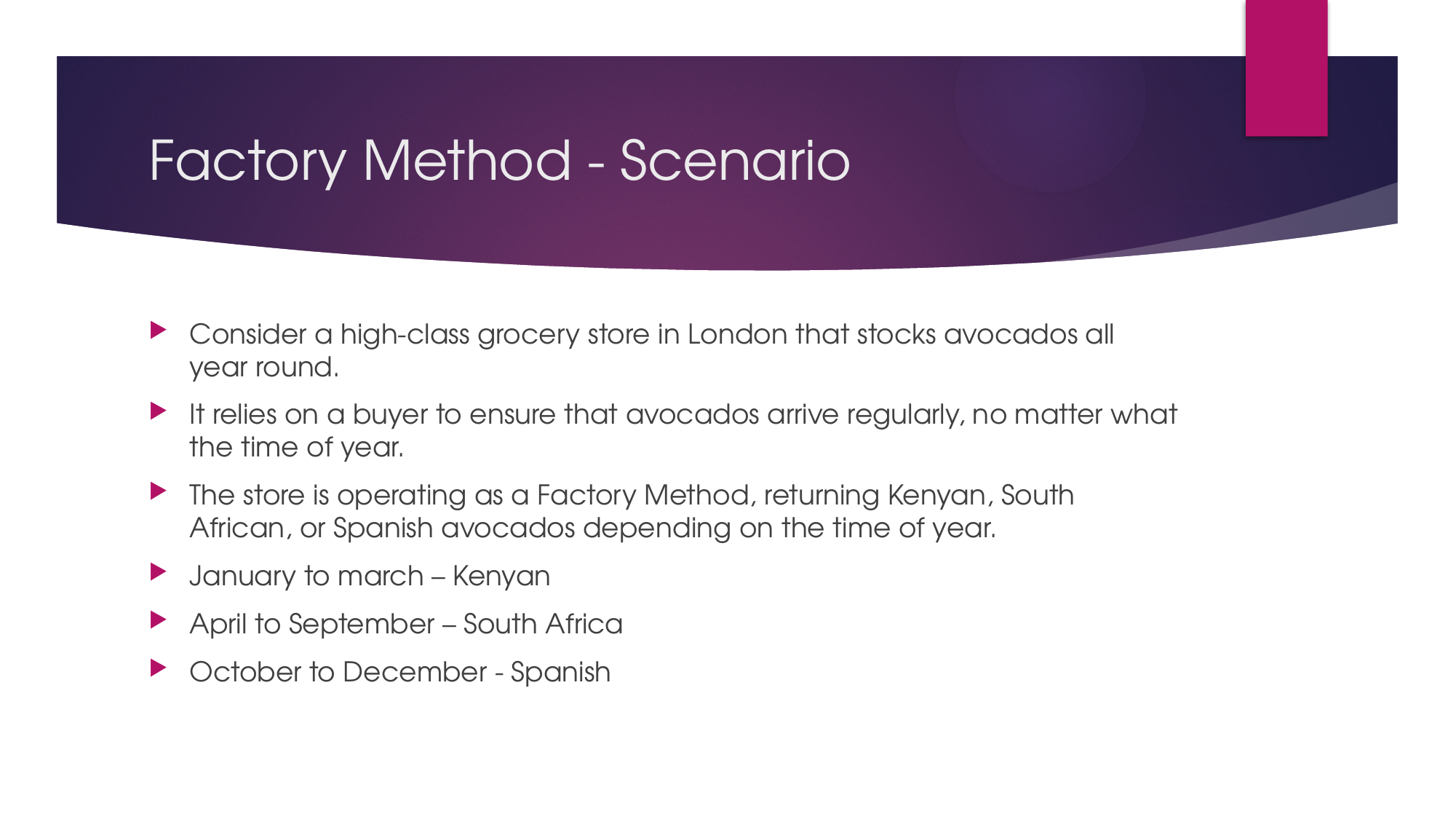

# Factory Method - Scenario
Consider a high-class grocery store in London that stocks avocados all year round.
It relies on a buyer to ensure that avocados arrive regularly, no matter what the time of year.
The store is operating as a Factory Method, returning Kenyan, South African, or Spanish avocados depending on the time of year.
January to march – Kenyan
April to September – South Africa
October to December - Spanish